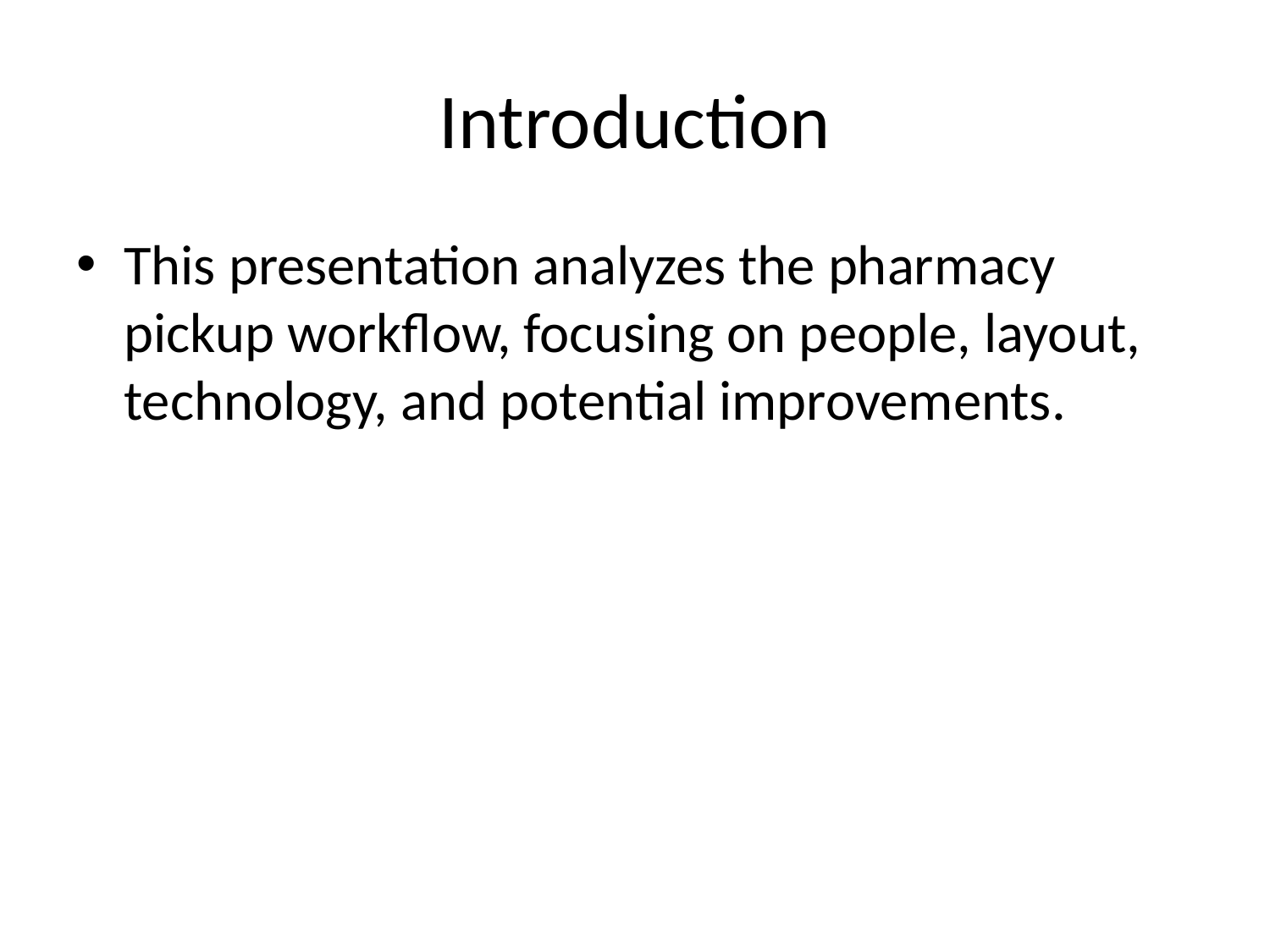

# Introduction
This presentation analyzes the pharmacy pickup workflow, focusing on people, layout, technology, and potential improvements.